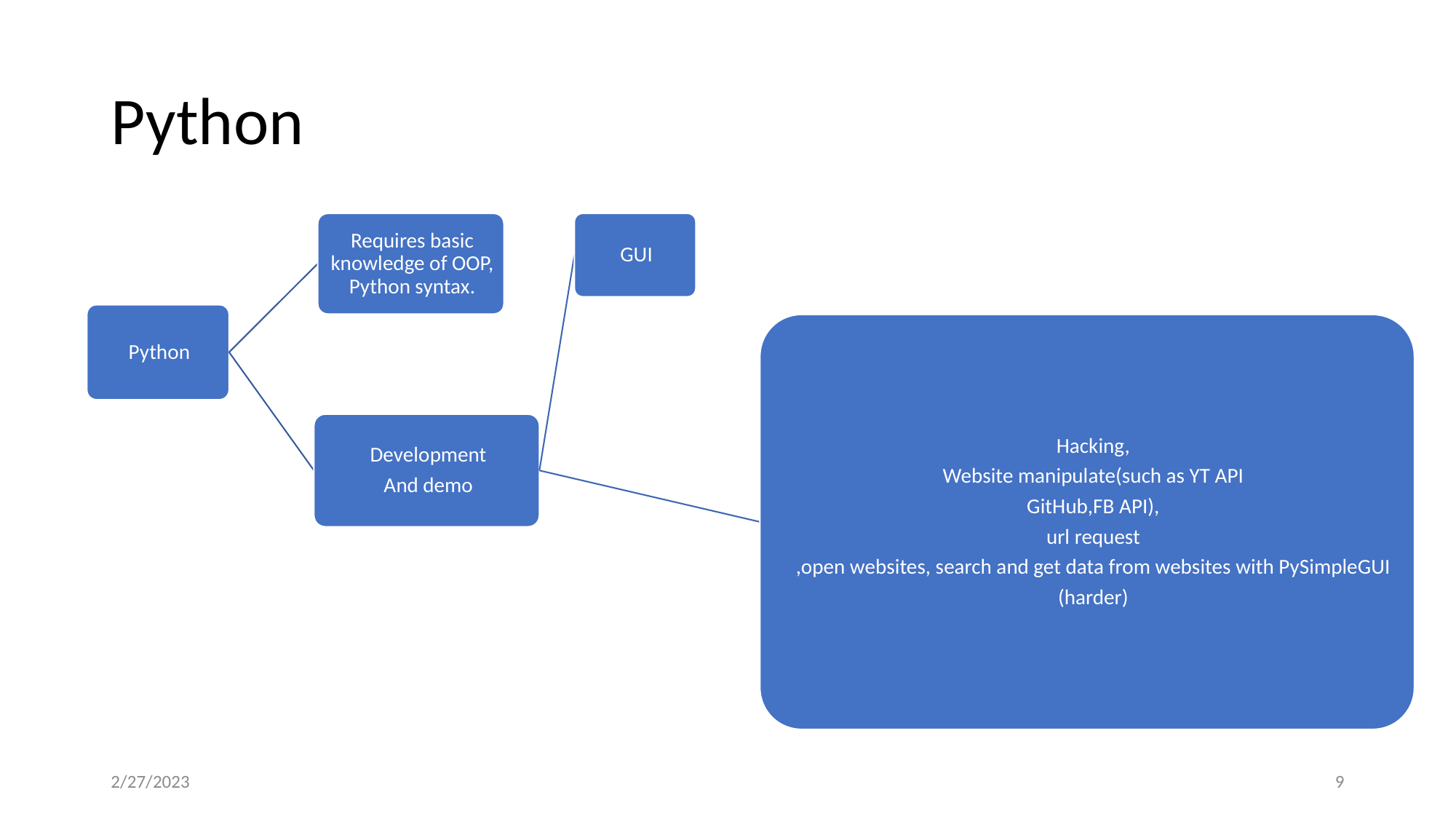

# Python
Python

Requires basic knowledge of OOP, Python syntax.

Development
And demo

GUI

Hacking,
Website manipulate(such as YT API
GitHub,FB API),
url request
,open websites, search and get data from websites with PySimpleGUI
(harder)

2/27/2023
9